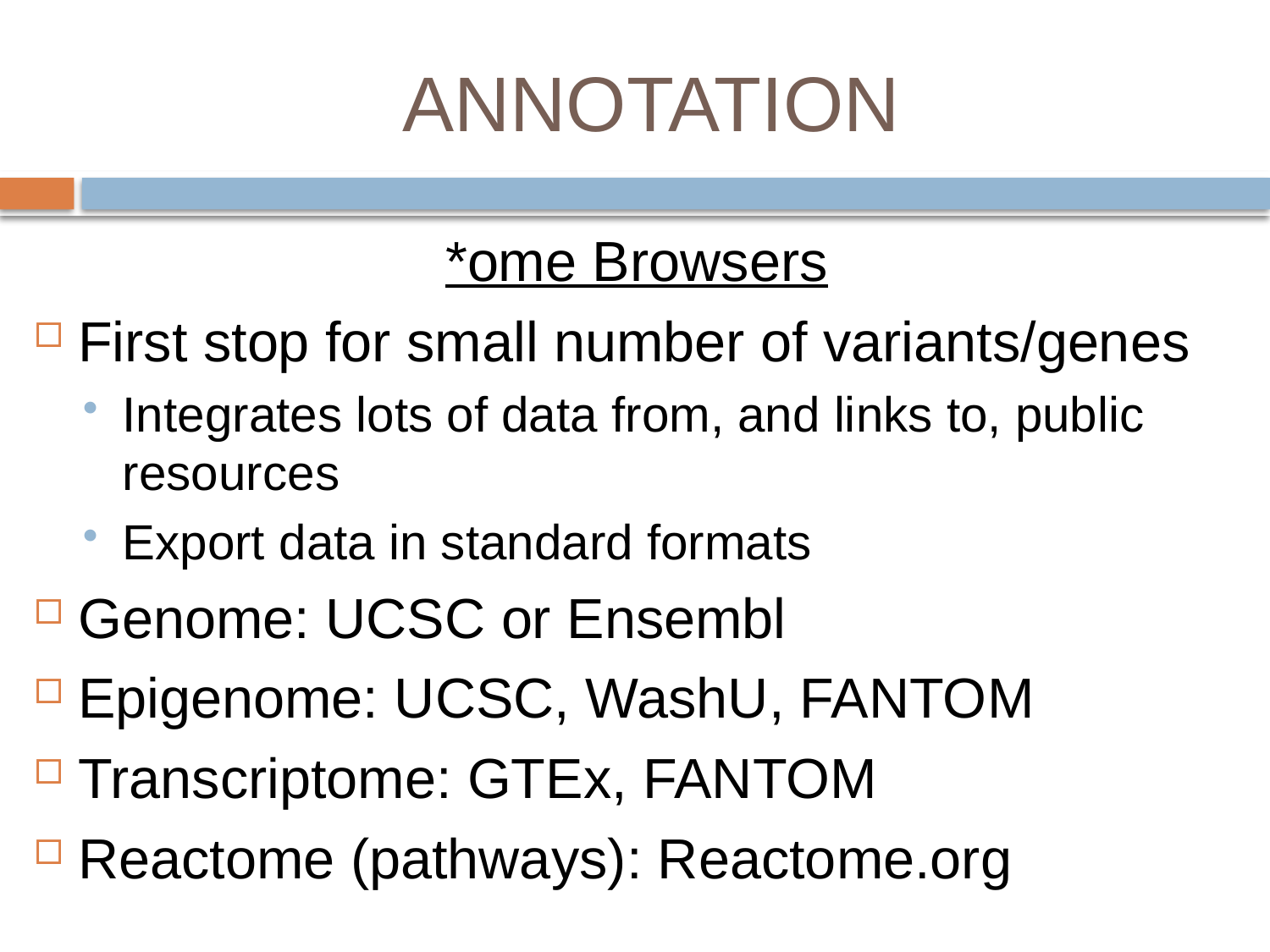

# ANNOTATION
*ome Browsers
First stop for small number of variants/genes
Integrates lots of data from, and links to, public resources
Export data in standard formats
Genome: UCSC or Ensembl
Epigenome: UCSC, WashU, FANTOM
Transcriptome: GTEx, FANTOM
Reactome (pathways): Reactome.org